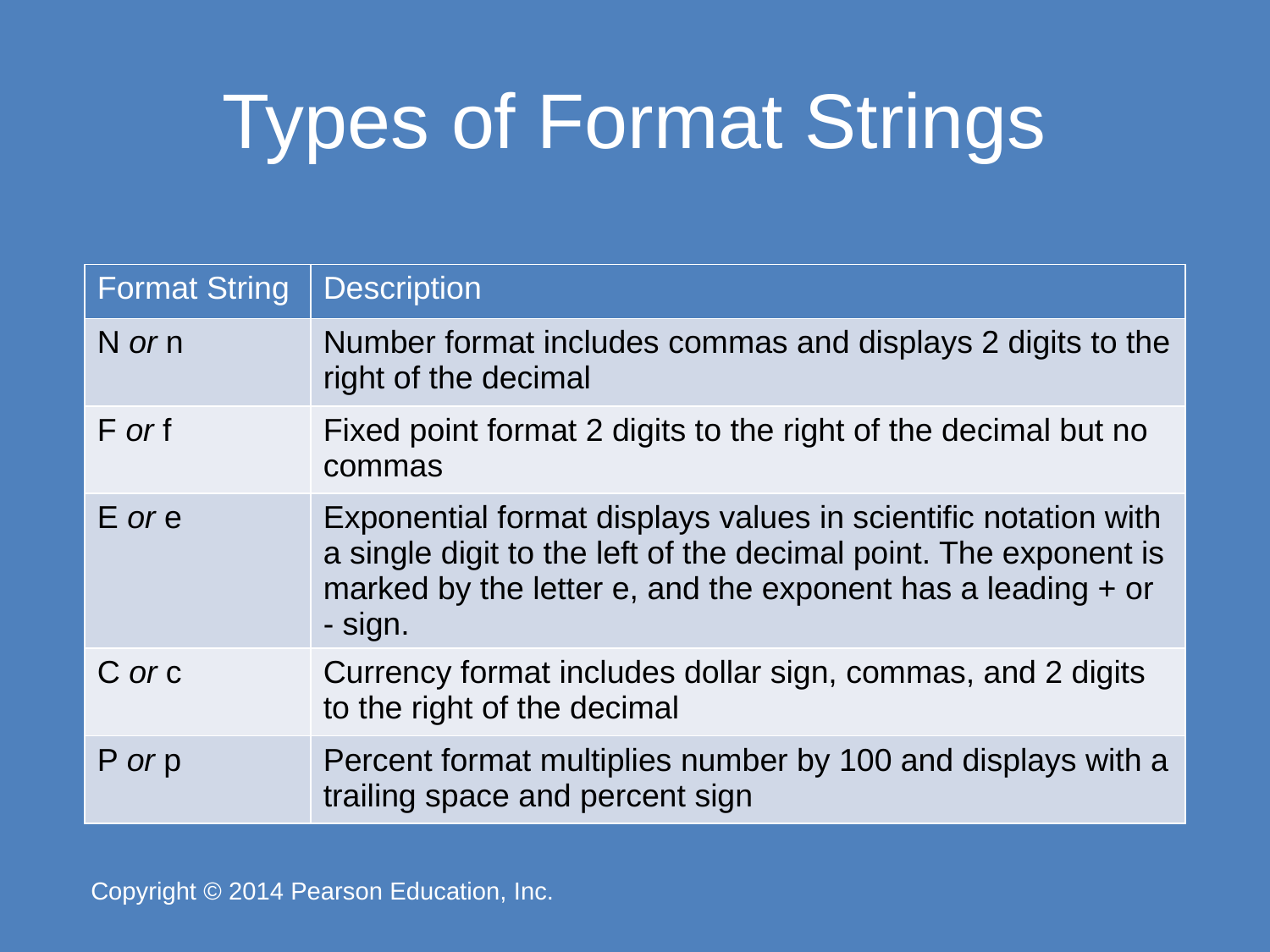

# Types of Format Strings
| Format String | Description |
| --- | --- |
| N or n | Number format includes commas and displays 2 digits to the right of the decimal |
| F or f | Fixed point format 2 digits to the right of the decimal but no commas |
| E or e | Exponential format displays values in scientific notation with a single digit to the left of the decimal point. The exponent is marked by the letter e, and the exponent has a leading + or - sign. |
| C or c | Currency format includes dollar sign, commas, and 2 digits to the right of the decimal |
| P or p | Percent format multiplies number by 100 and displays with a trailing space and percent sign |